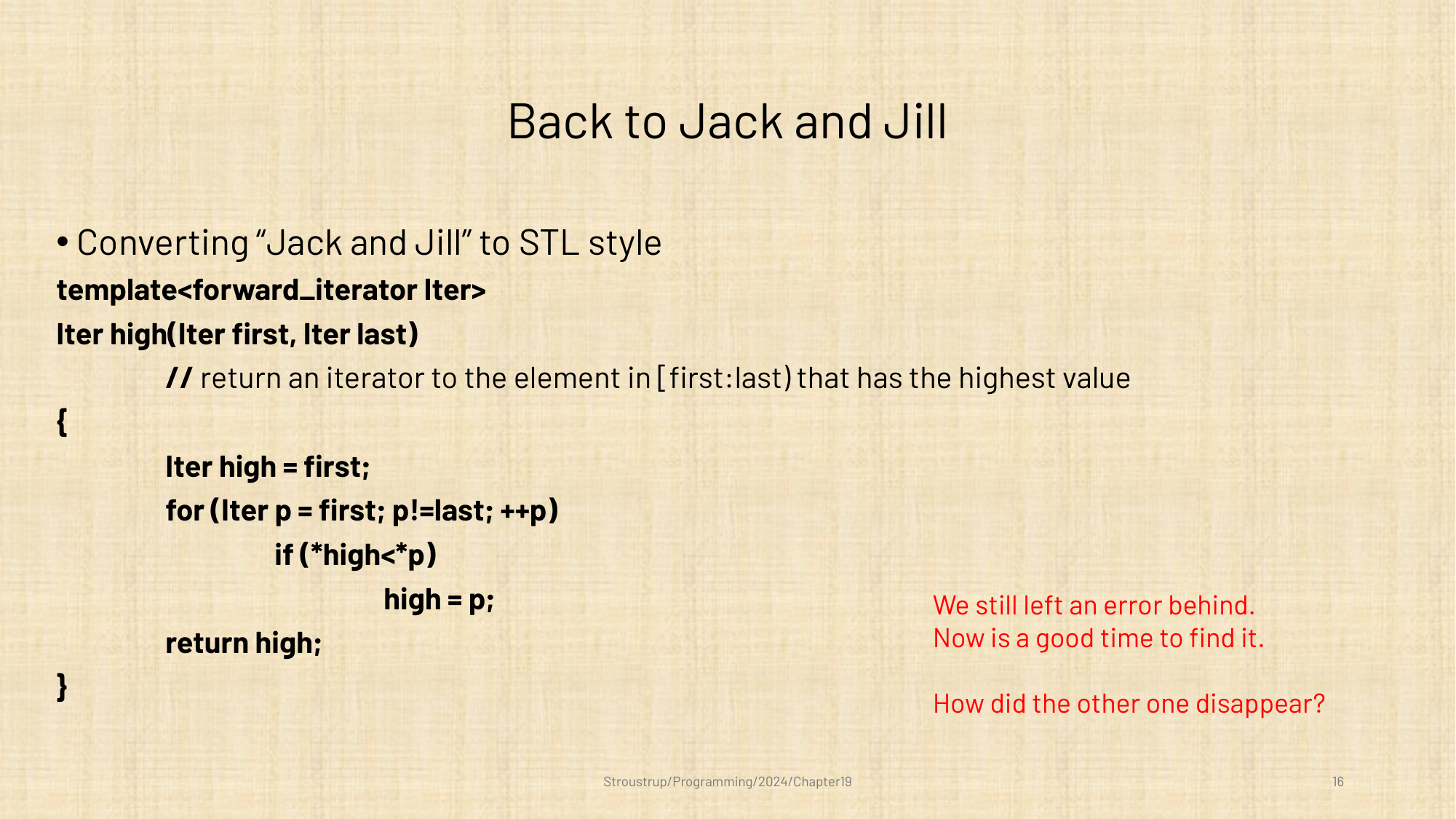

# Back to Jack and Jill
Converting “Jack and Jill” to STL style
template<forward_iterator Iter>
Iter high(Iter first, Iter last)
	// return an iterator to the element in [first:last) that has the highest value
{
	Iter high = first;
	for (Iter p = first; p!=last; ++p)
		if (*high<*p)
			high = p;
	return high;
}
We still left an error behind.
Now is a good time to find it.

How did the other one disappear?
Stroustrup/Programming/2024/Chapter19
16